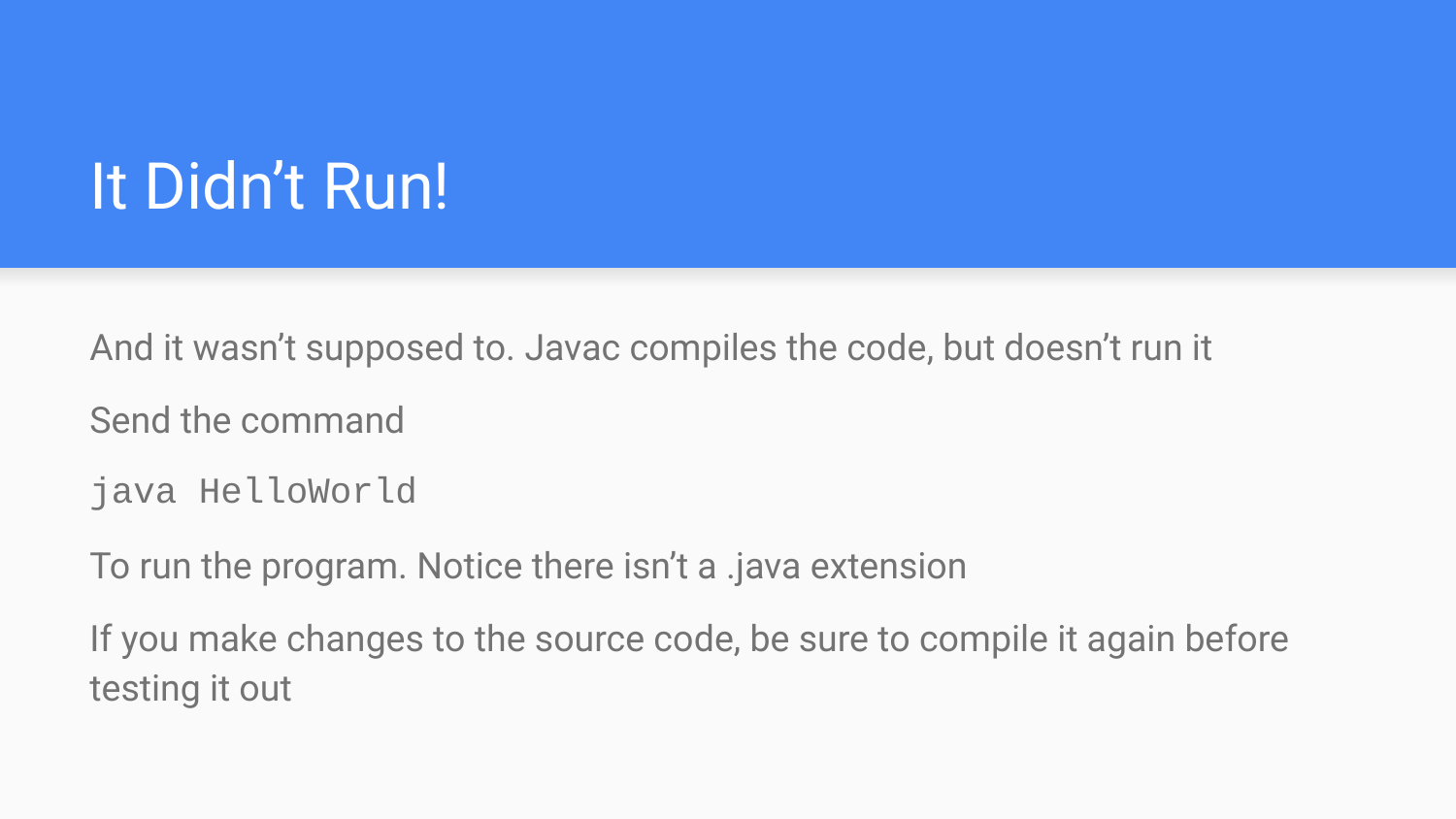

# It Didn’t Run!
And it wasn’t supposed to. Javac compiles the code, but doesn’t run it
Send the command
java HelloWorld
To run the program. Notice there isn’t a .java extension
If you make changes to the source code, be sure to compile it again before testing it out